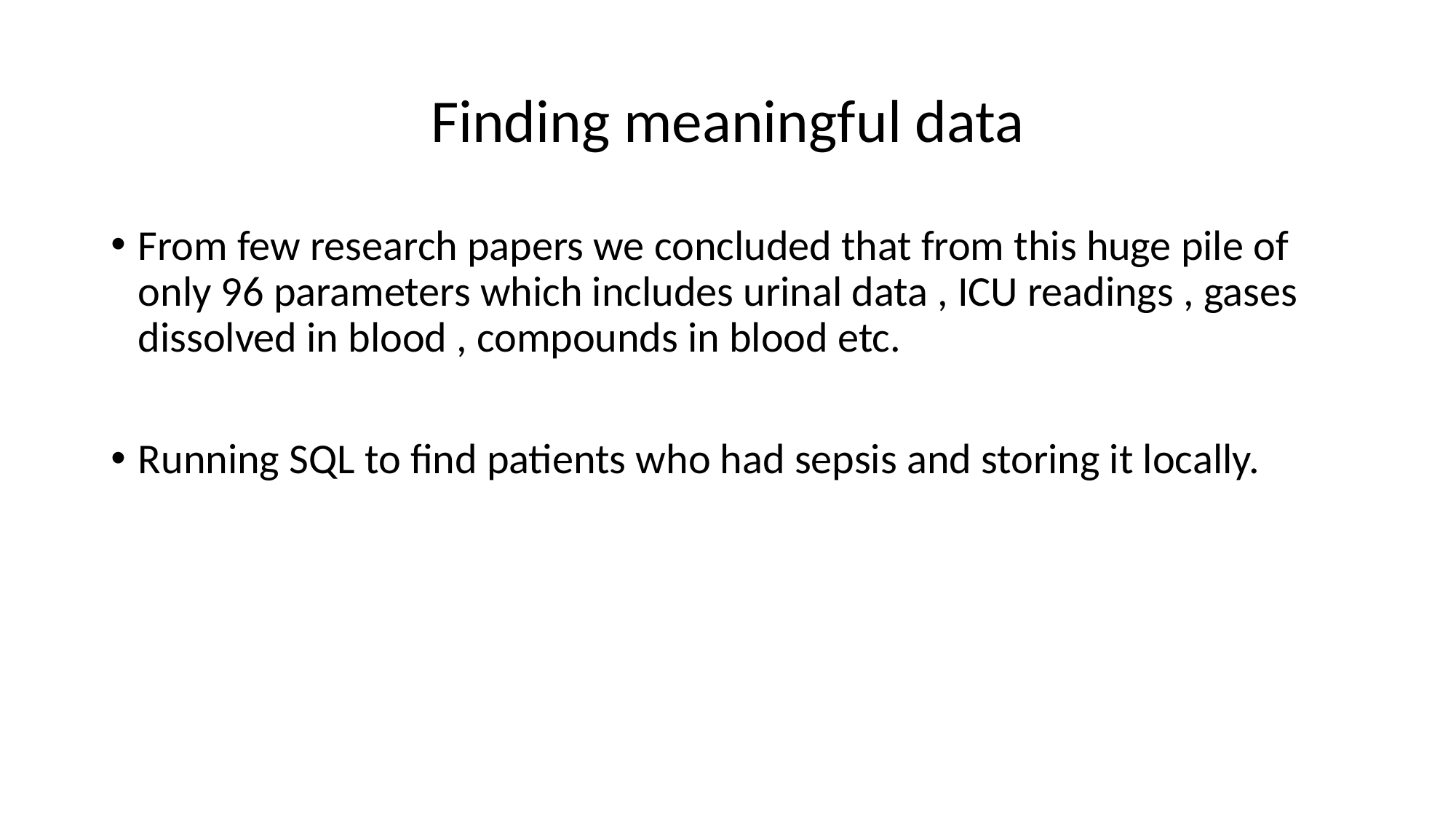

# Finding meaningful data
From few research papers we concluded that from this huge pile of only 96 parameters which includes urinal data , ICU readings , gases dissolved in blood , compounds in blood etc.

Running SQL to find patients who had sepsis and storing it locally.